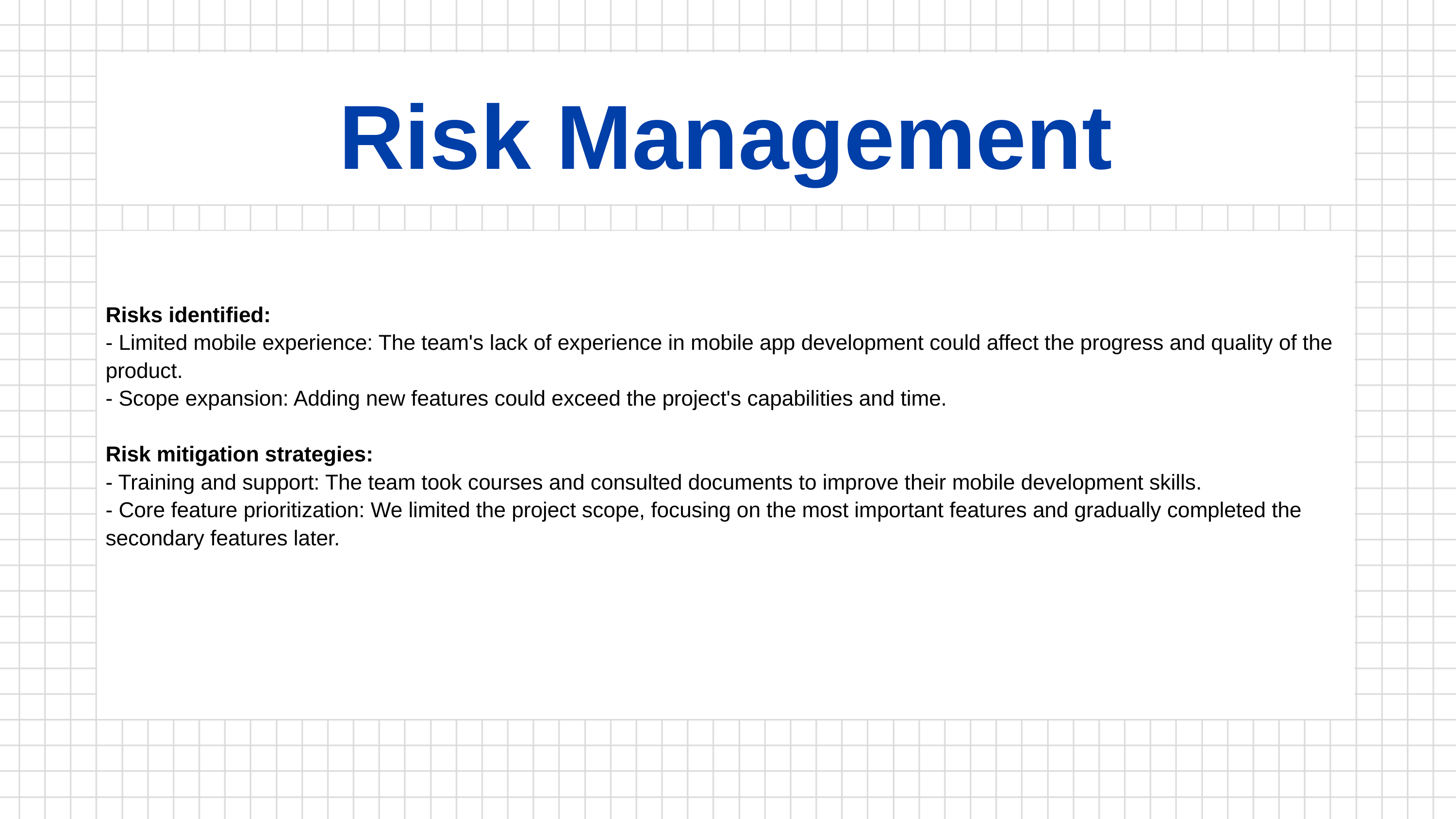

Risk Management

Risks identified:
- Limited mobile experience: The team's lack of experience in mobile app development could affect the progress and quality of the product.
- Scope expansion: Adding new features could exceed the project's capabilities and time.

Risk mitigation strategies:
- Training and support: The team took courses and consulted documents to improve their mobile development skills.
- Core feature prioritization: We limited the project scope, focusing on the most important features and gradually completed the secondary features later.